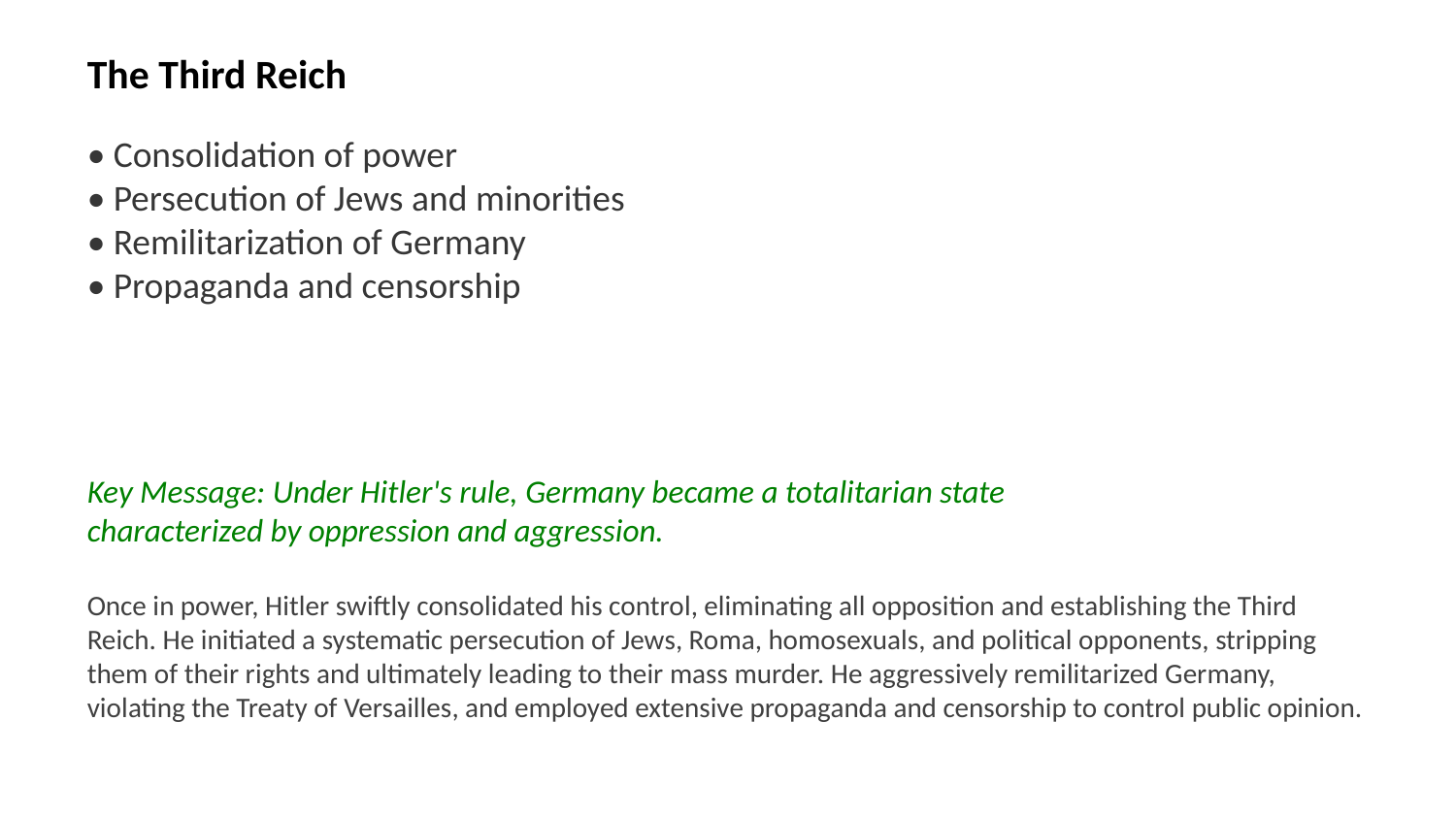

The Third Reich
• Consolidation of power
• Persecution of Jews and minorities
• Remilitarization of Germany
• Propaganda and censorship
Key Message: Under Hitler's rule, Germany became a totalitarian state characterized by oppression and aggression.
Once in power, Hitler swiftly consolidated his control, eliminating all opposition and establishing the Third Reich. He initiated a systematic persecution of Jews, Roma, homosexuals, and political opponents, stripping them of their rights and ultimately leading to their mass murder. He aggressively remilitarized Germany, violating the Treaty of Versailles, and employed extensive propaganda and censorship to control public opinion.
Images: Nazi Nuremberg rally, Kristallnacht, German military parade, Nazi propaganda posters